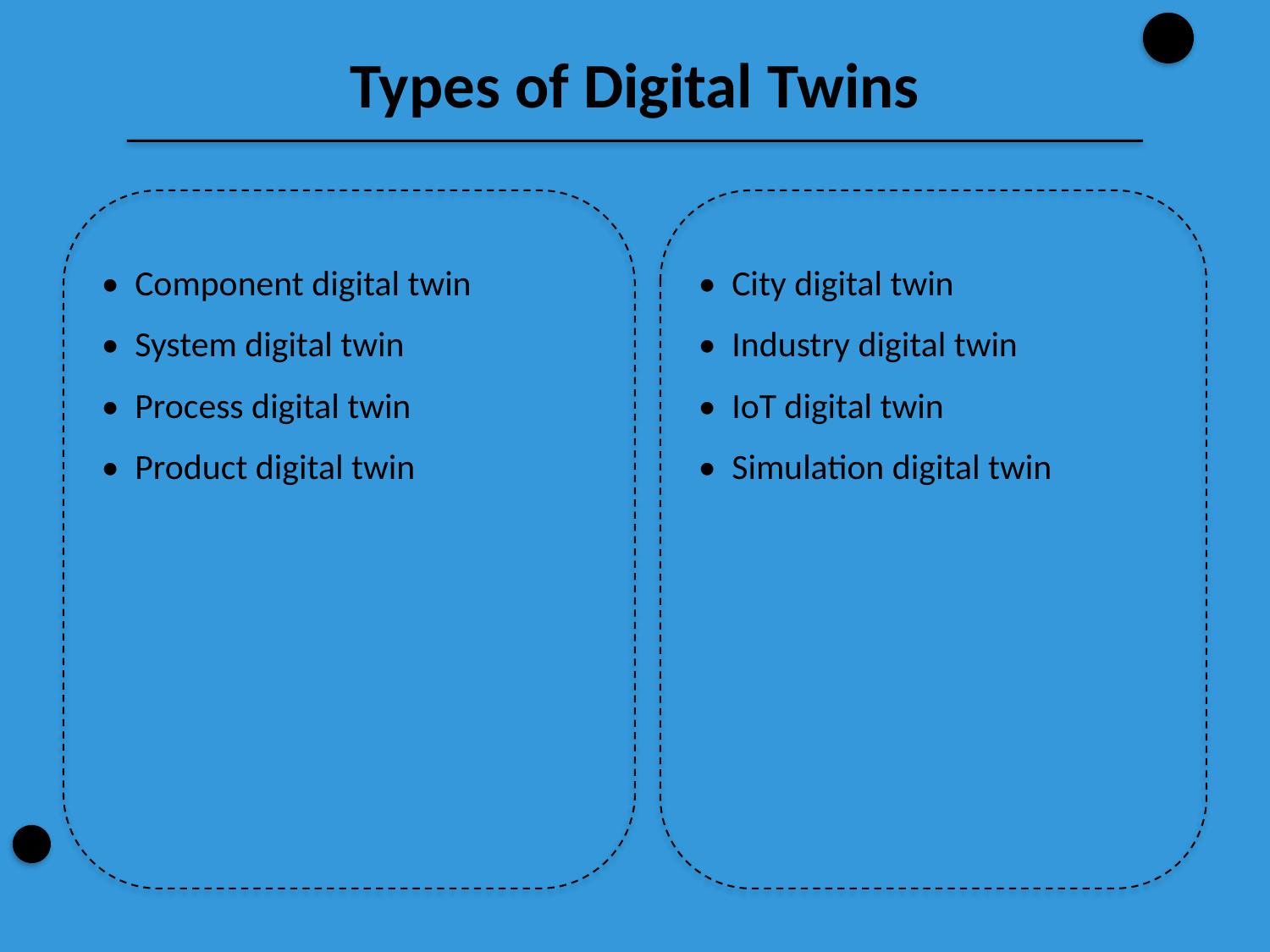

Types of Digital Twins

•  Component digital twin
•  System digital twin
•  Process digital twin
•  Product digital twin
•  City digital twin
•  Industry digital twin
•  IoT digital twin
•  Simulation digital twin